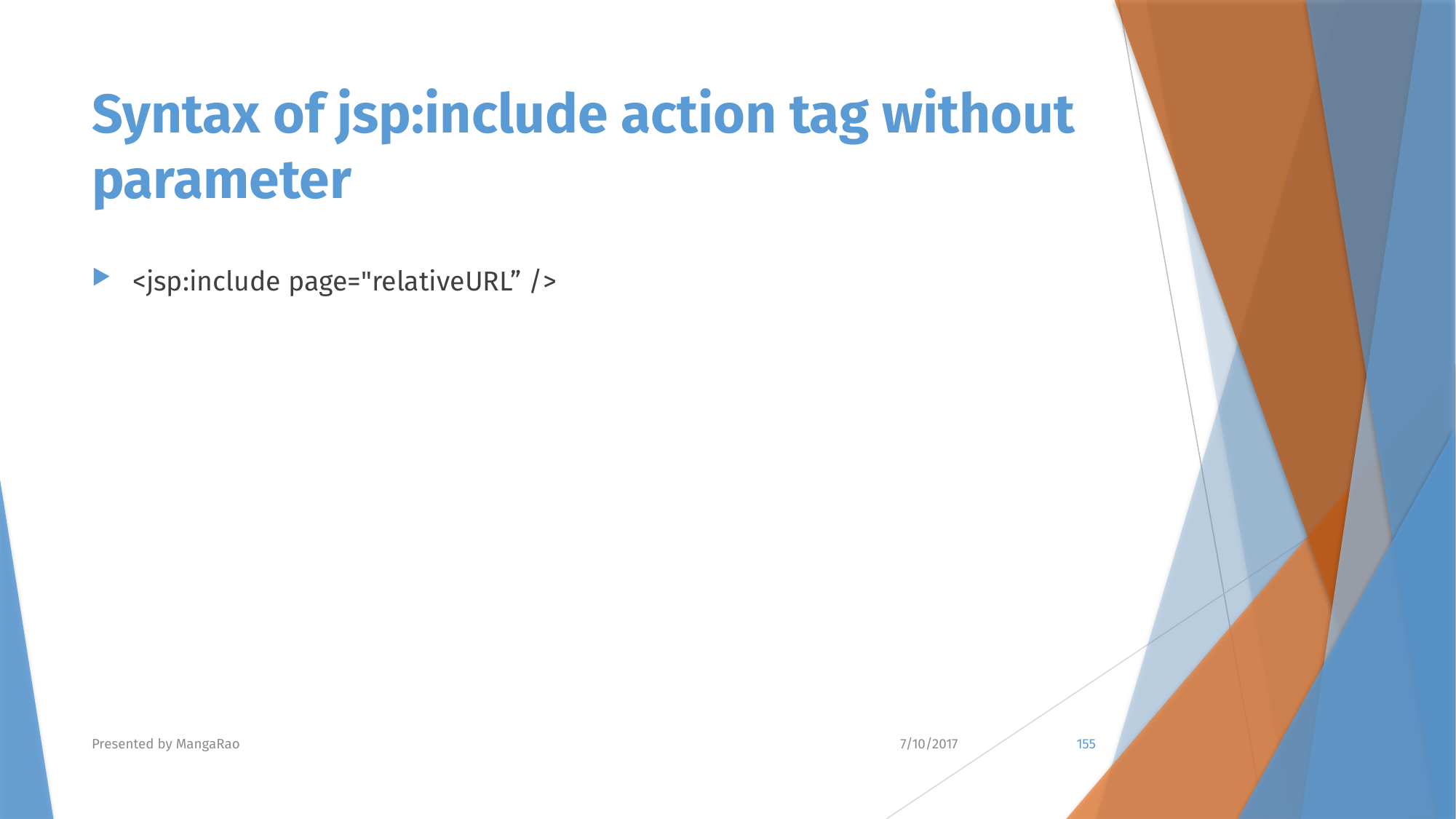

# Syntax of jsp:include action tag without parameter
<jsp:include page="relativeURL” />
Presented by MangaRao
7/10/2017
155